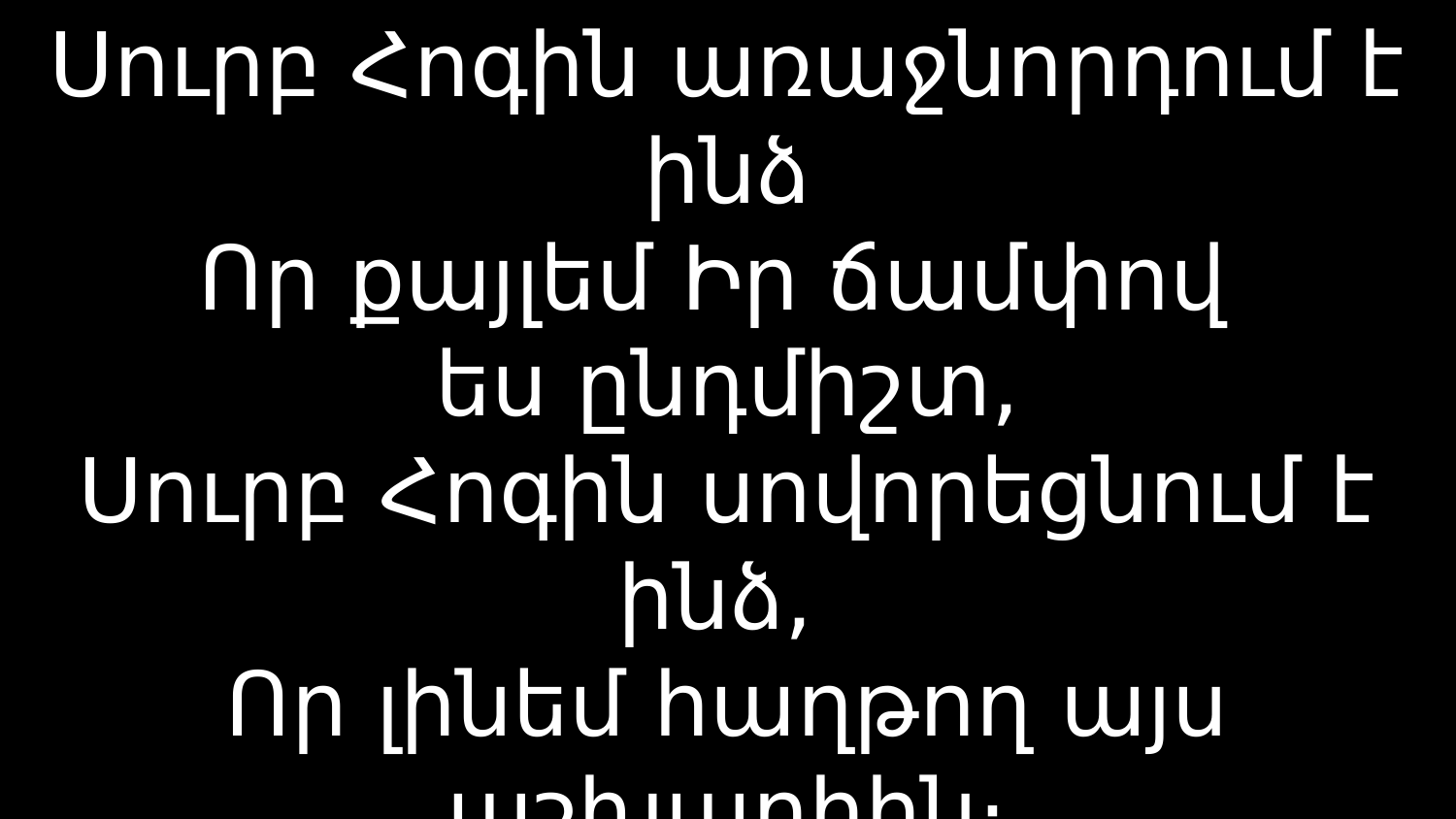

# Սուրբ Հոգին առաջնորդում է ինձ Որ քայլեմ Իր ճամփով ես ընդմիշտ, Սուրբ Հոգին սովորեցնում է ինձ, Որ լինեմ հաղթող այս աշխարհին։ X2